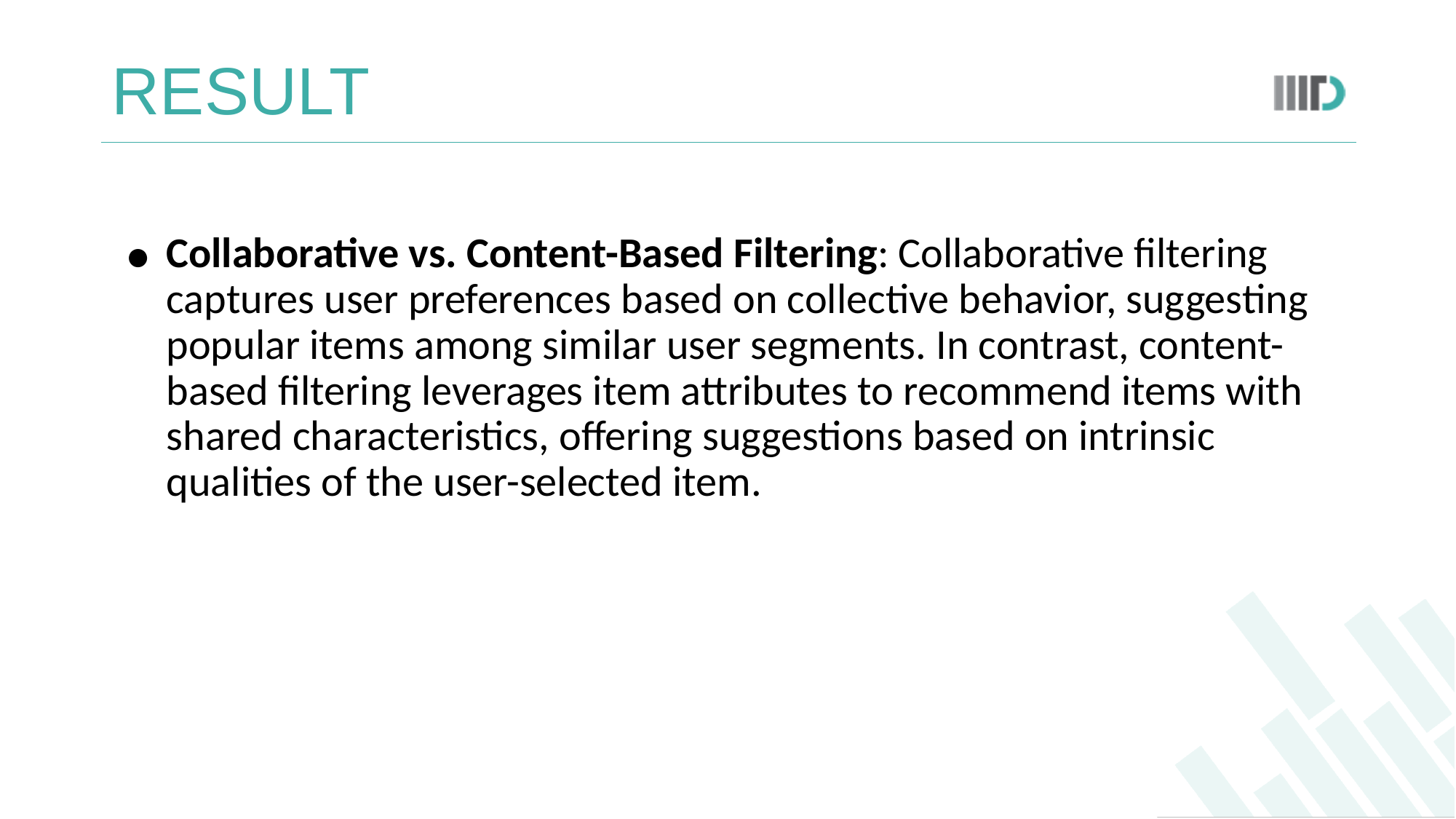

# RESULT
Collaborative vs. Content-Based Filtering: Collaborative filtering captures user preferences based on collective behavior, suggesting popular items among similar user segments. In contrast, content-based filtering leverages item attributes to recommend items with shared characteristics, offering suggestions based on intrinsic qualities of the user-selected item.